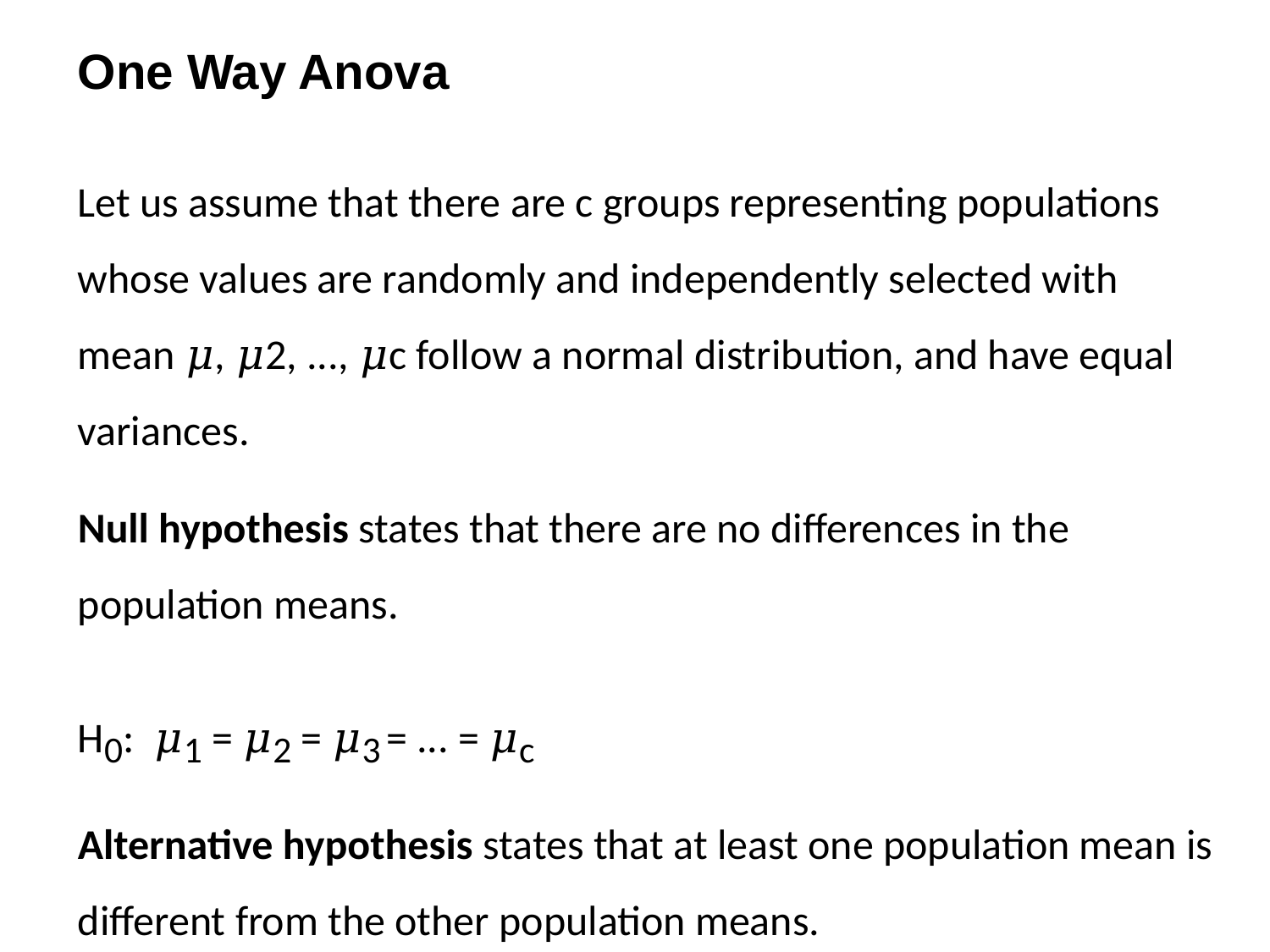

One Way Anova
Let us assume that there are c groups representing populations whose values are randomly and independently selected with mean 𝜇, 𝜇2, ..., 𝜇c follow a normal distribution, and have equal variances.
Null hypothesis states that there are no differences in the population means.
H0:  𝜇1 = 𝜇2 = 𝜇3 = ... = 𝜇c
Alternative hypothesis states that at least one population mean is different from the other population means.
HA: Not all 𝜇i are equal (where i = 1, 2, ..., c).